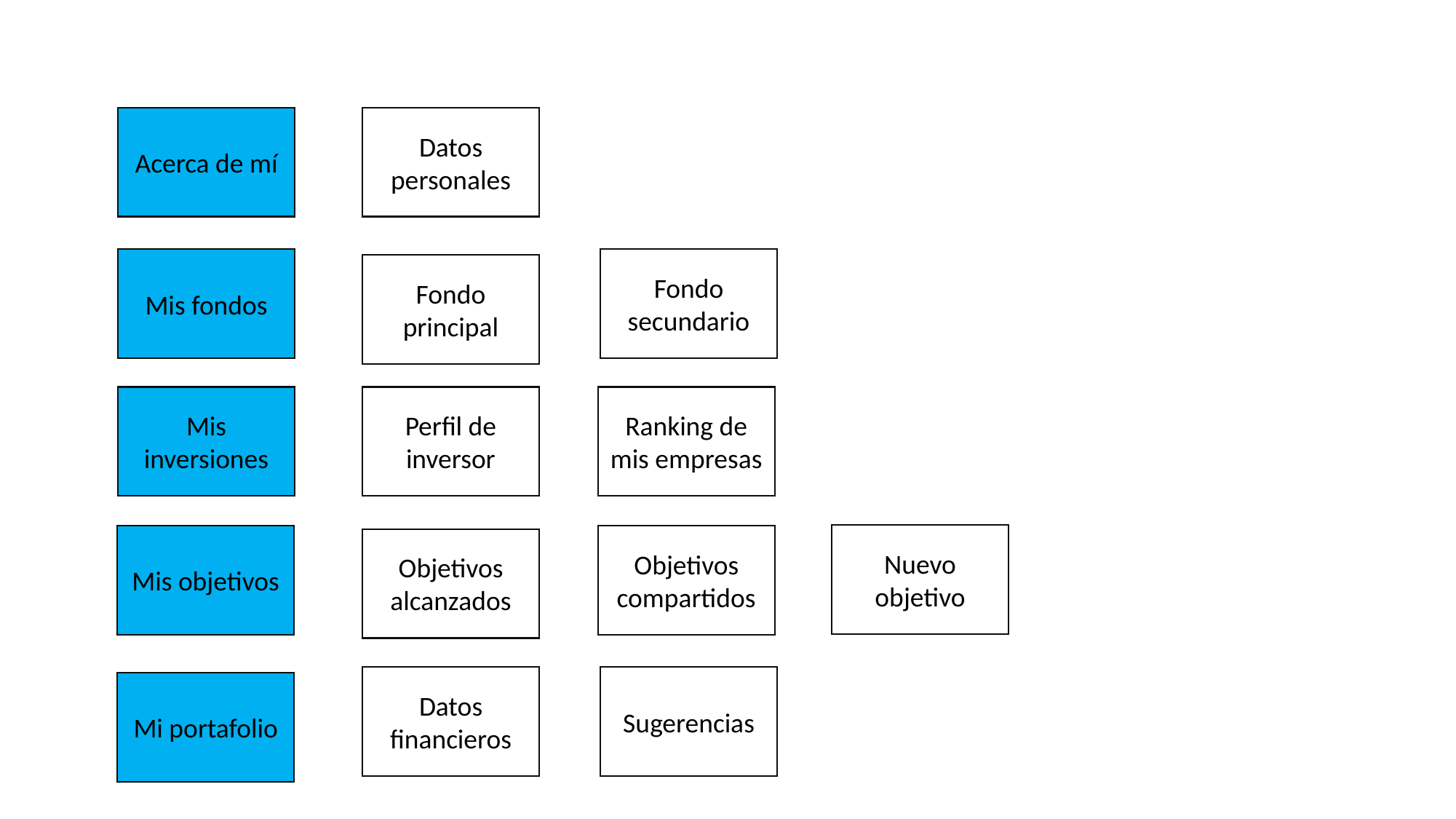

Acerca de mí
Datos personales
Mis fondos
Fondo secundario
Fondo principal
Mis inversiones
Perfil de inversor
Ranking de mis empresas
Nuevo objetivo
Mis objetivos
Objetivos compartidos
Objetivos alcanzados
Datos financieros
Sugerencias
Mi portafolio